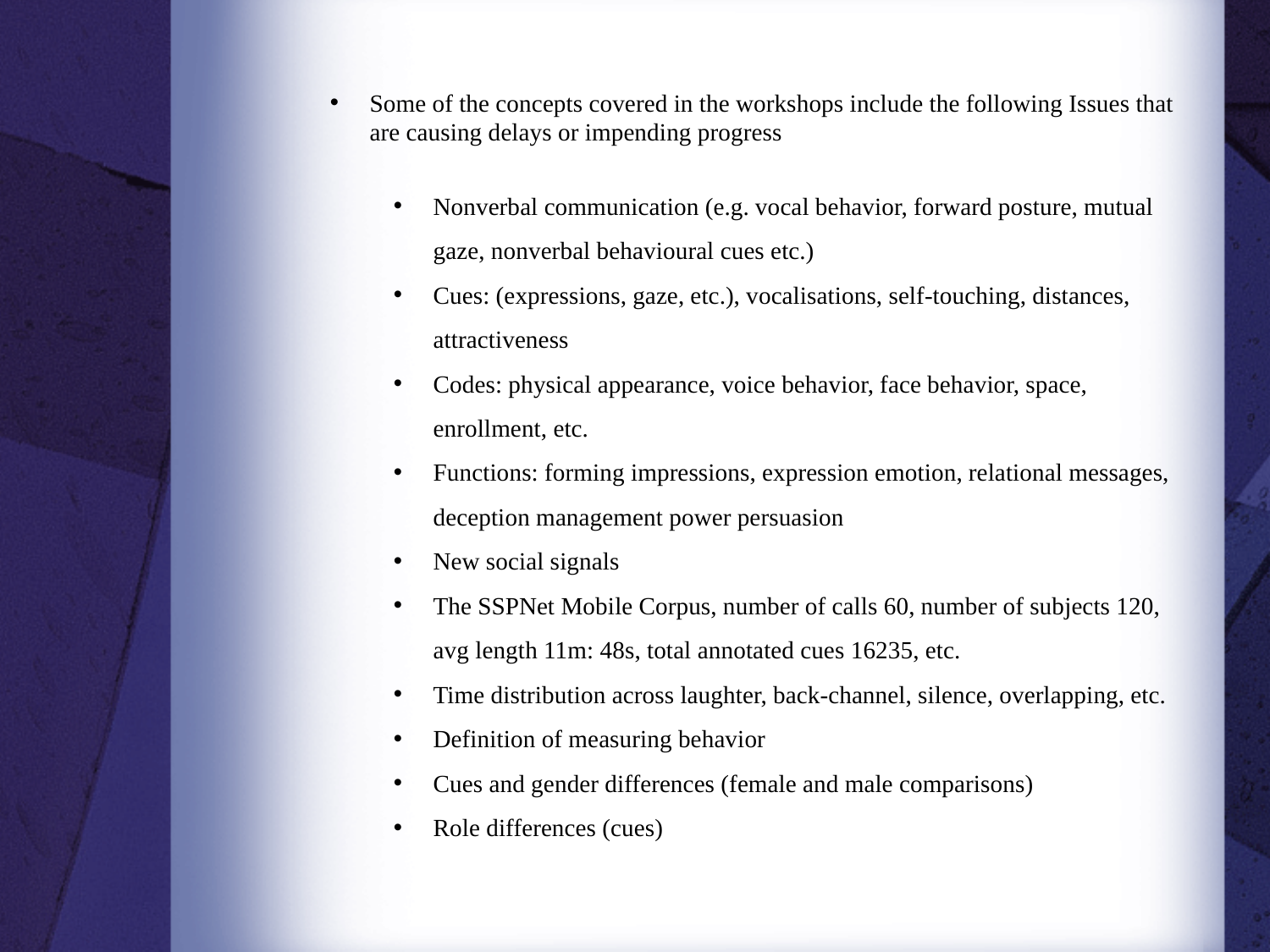

Some of the concepts covered in the workshops include the following Issues that are causing delays or impending progress

Nonverbal communication (e.g. vocal behavior, forward posture, mutual gaze, nonverbal behavioural cues etc.)
Cues: (expressions, gaze, etc.), vocalisations, self-touching, distances, attractiveness
Codes: physical appearance, voice behavior, face behavior, space, enrollment, etc.
Functions: forming impressions, expression emotion, relational messages, deception management power persuasion
New social signals
The SSPNet Mobile Corpus, number of calls 60, number of subjects 120, avg length 11m: 48s, total annotated cues 16235, etc.
Time distribution across laughter, back-channel, silence, overlapping, etc.
Definition of measuring behavior
Cues and gender differences (female and male comparisons)
Role differences (cues)